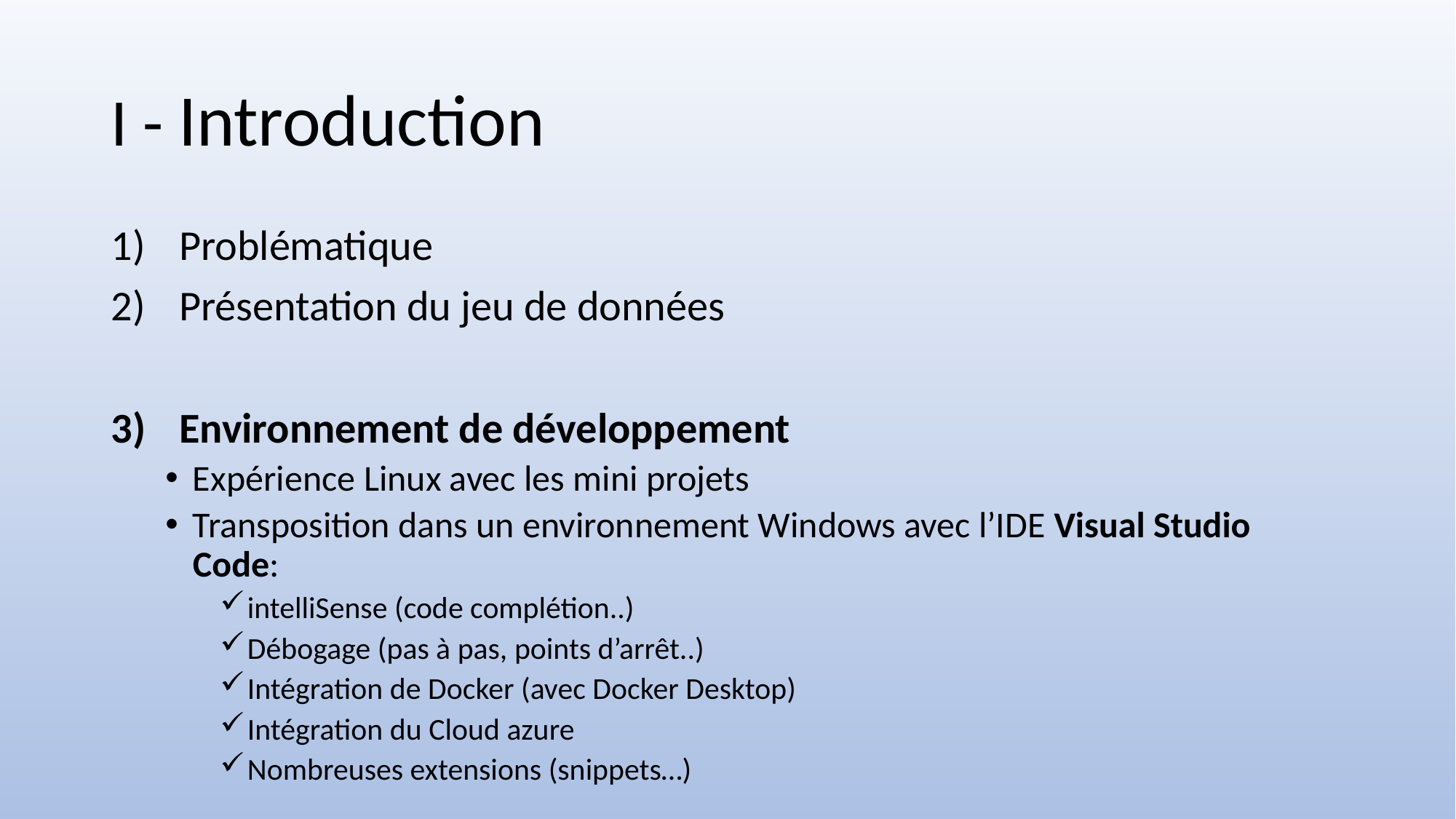

# I - Introduction
Problématique
Présentation du jeu de données

Environnement de développement
Expérience Linux avec les mini projets
Transposition dans un environnement Windows avec l’IDE Visual Studio Code:
intelliSense (code complétion..)
Débogage (pas à pas, points d’arrêt..)
Intégration de Docker (avec Docker Desktop)
Intégration du Cloud azure
Nombreuses extensions (snippets…)